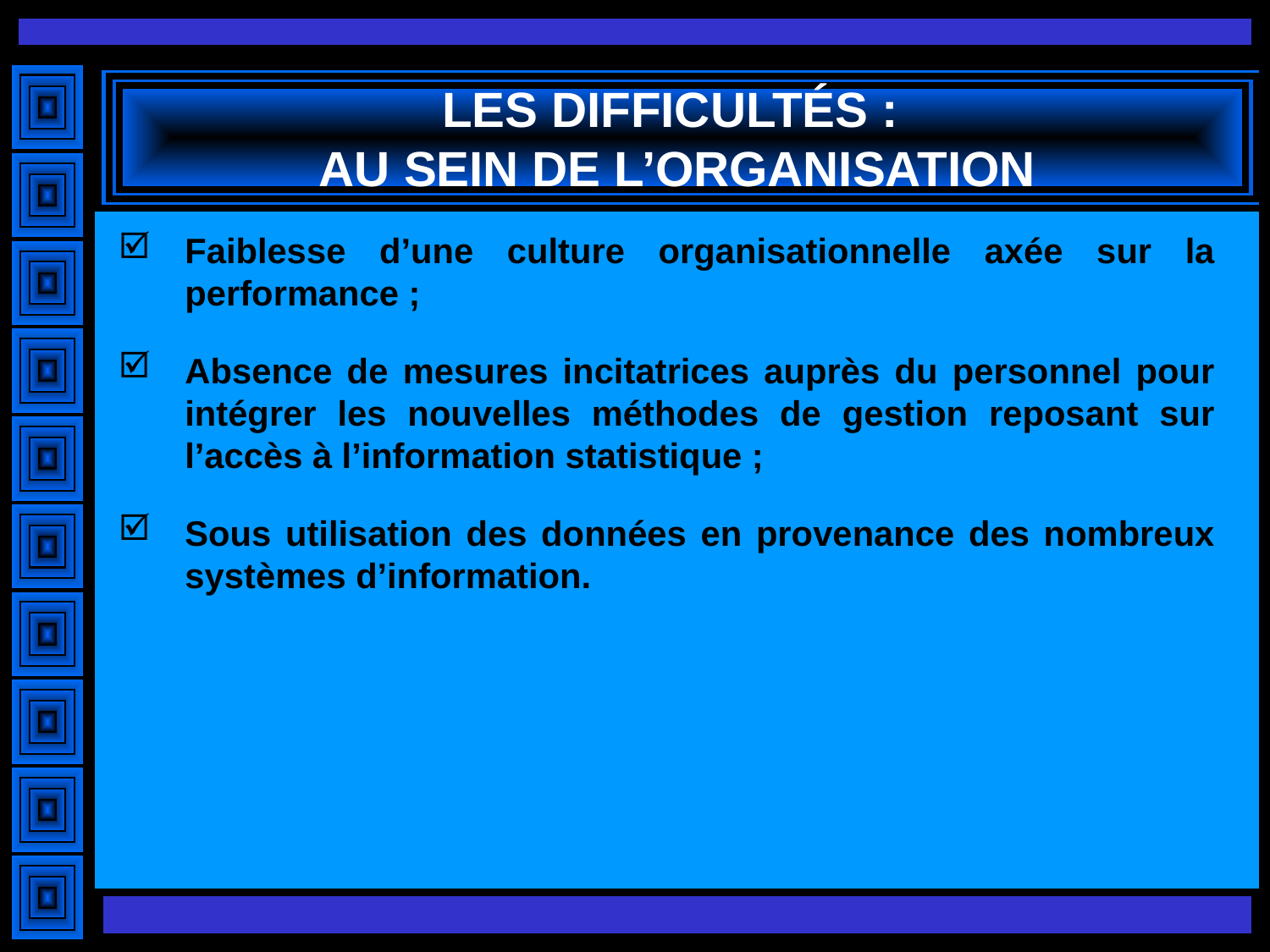

# LES DIFFICULTÉS : AU SEIN DE L’ORGANISATION
Faiblesse d’une culture organisationnelle axée sur la performance ;
Absence de mesures incitatrices auprès du personnel pour intégrer les nouvelles méthodes de gestion reposant sur l’accès à l’information statistique ;
Sous utilisation des données en provenance des nombreux systèmes d’information.